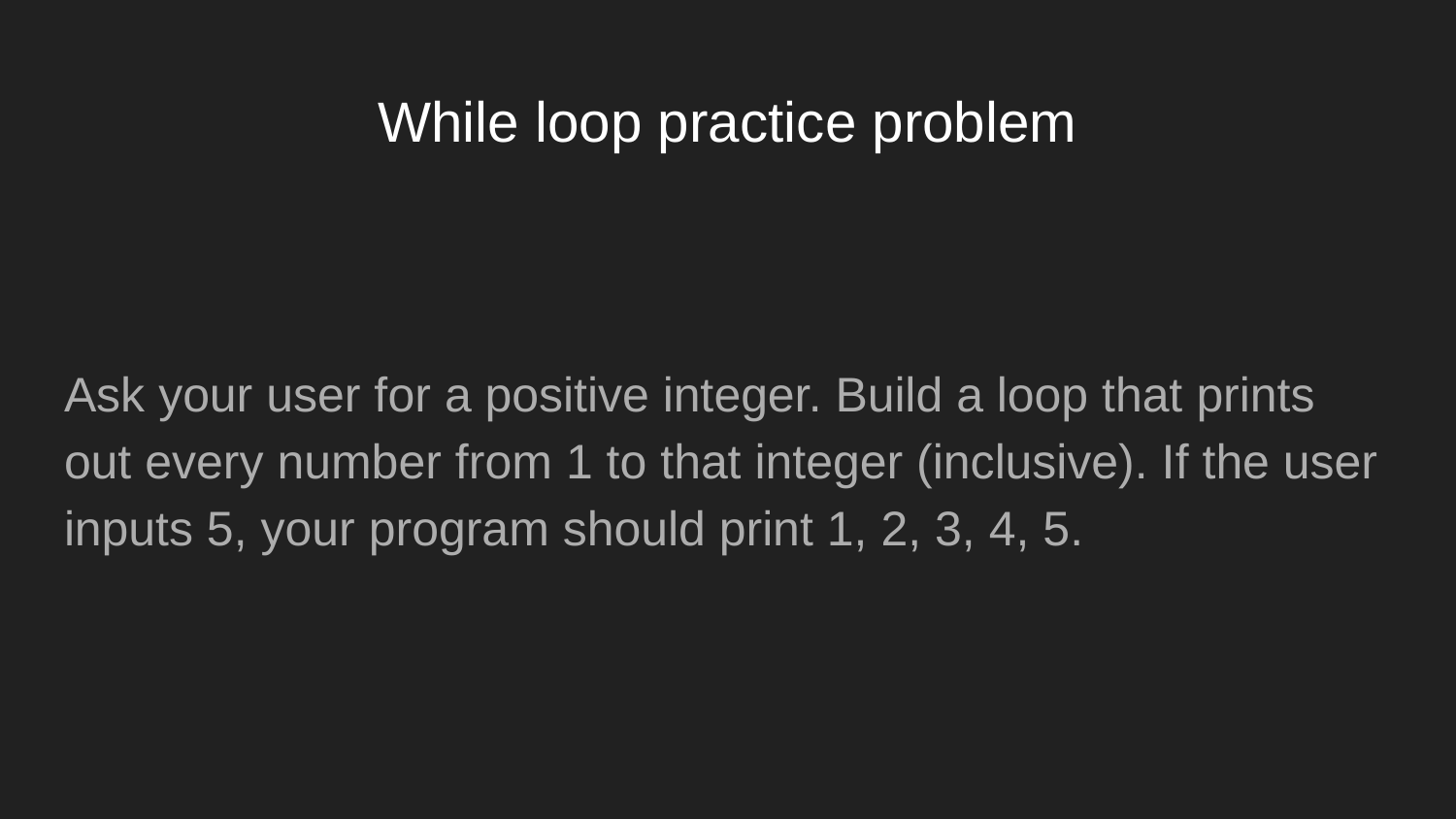

# While loop practice problem
Ask your user for a positive integer. Build a loop that prints out every number from 1 to that integer (inclusive). If the user inputs 5, your program should print 1, 2, 3, 4, 5.